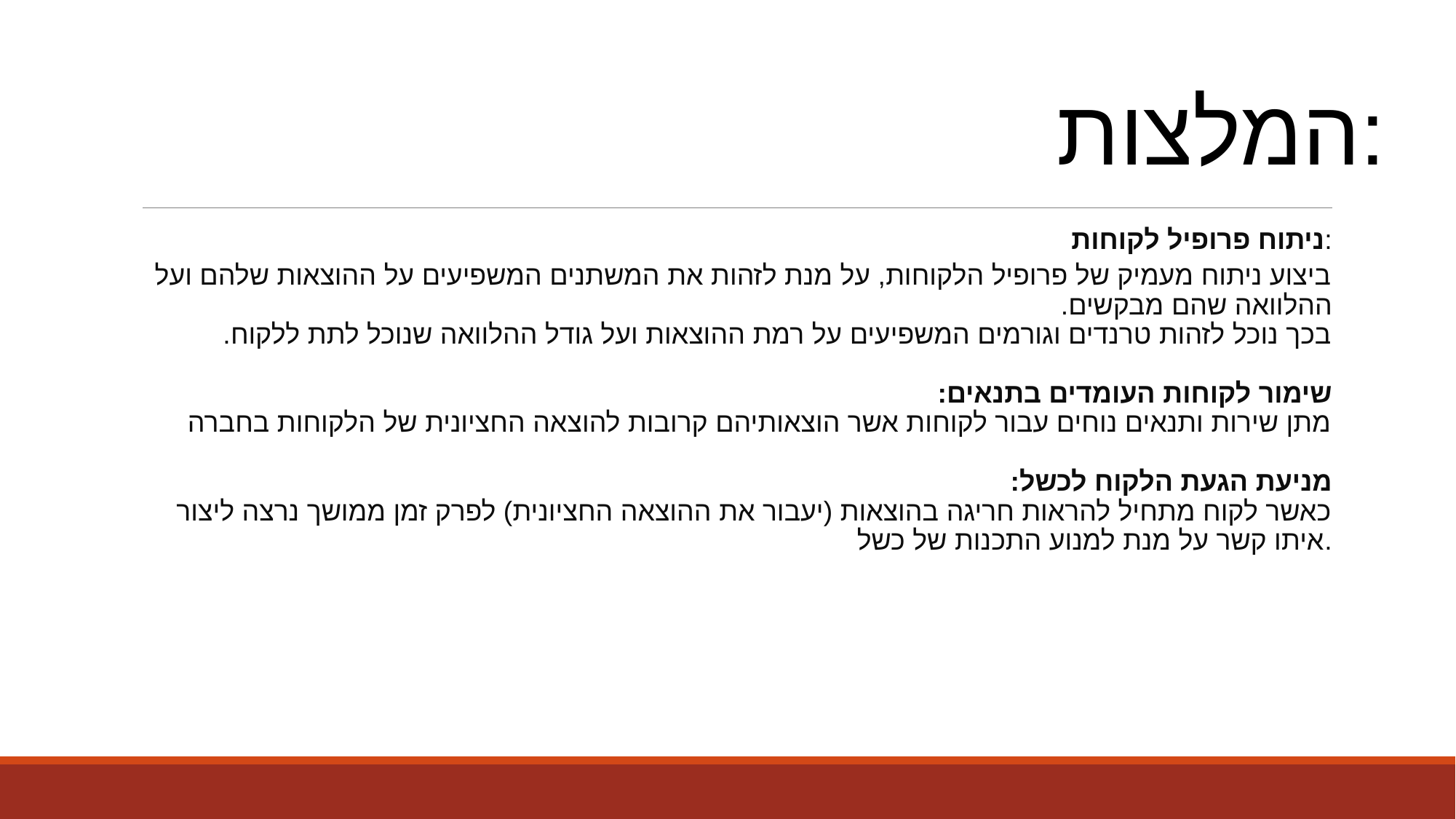

המלצות:
ניתוח פרופיל לקוחות:
ביצוע ניתוח מעמיק של פרופיל הלקוחות, על מנת לזהות את המשתנים המשפיעים על ההוצאות שלהם ועל ההלוואה שהם מבקשים.
בכך נוכל לזהות טרנדים וגורמים המשפיעים על רמת ההוצאות ועל גודל ההלוואה שנוכל לתת ללקוח.
שימור לקוחות העומדים בתנאים:
מתן שירות ותנאים נוחים עבור לקוחות אשר הוצאותיהם קרובות להוצאה החציונית של הלקוחות בחברה
מניעת הגעת הלקוח לכשל:
כאשר לקוח מתחיל להראות חריגה בהוצאות (יעבור את ההוצאה החציונית) לפרק זמן ממושך נרצה ליצור איתו קשר על מנת למנוע התכנות של כשל.